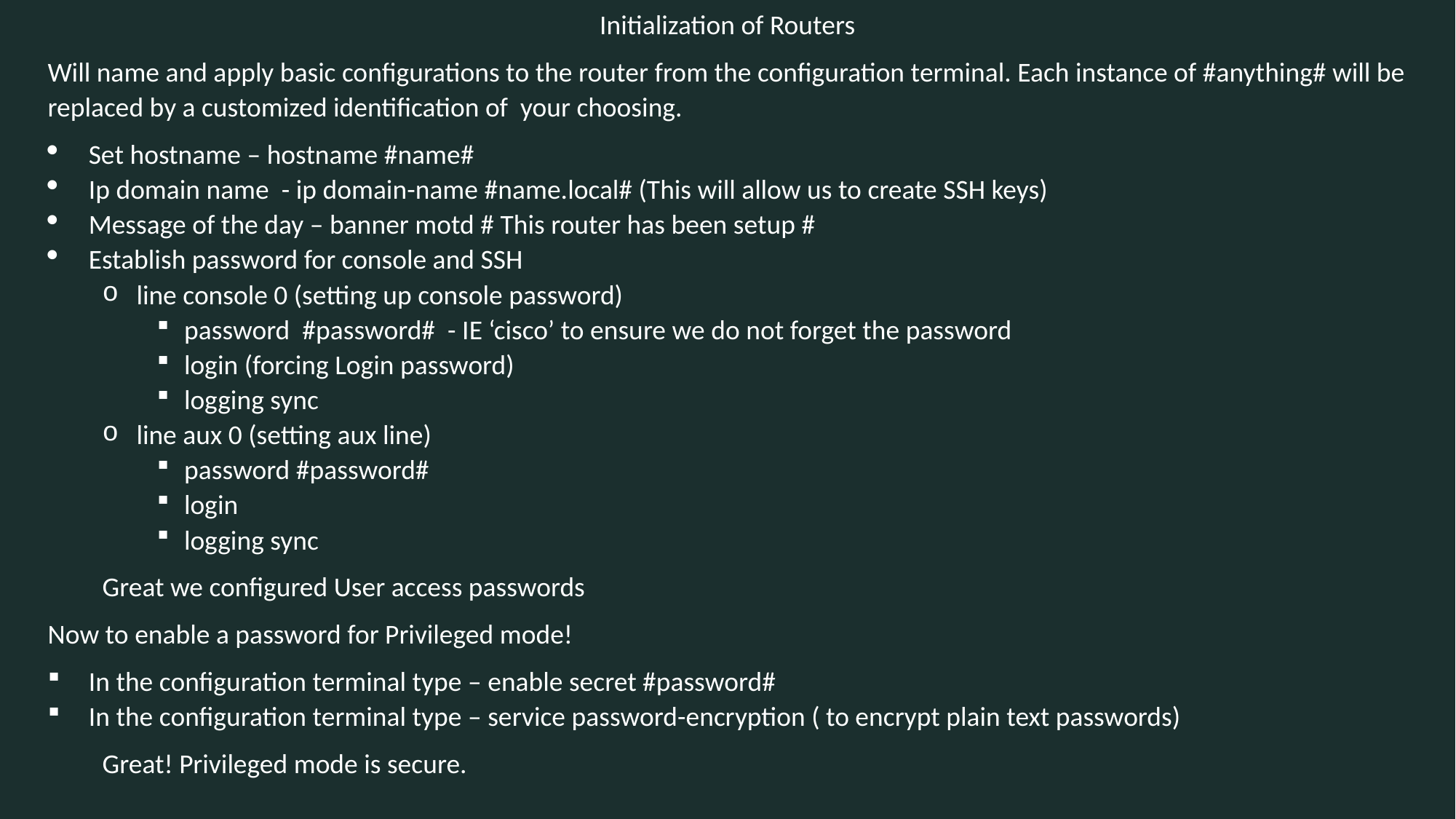

Initialization of Routers
Will name and apply basic configurations to the router from the configuration terminal. Each instance of #anything# will be replaced by a customized identification of  your choosing.
Set hostname – hostname #name#
Ip domain name  - ip domain-name #name.local# (This will allow us to create SSH keys)
Message of the day – banner motd # This router has been setup #
Establish password for console and SSH
line console 0 (setting up console password)
password  #password#  - IE ‘cisco’ to ensure we do not forget the password
login (forcing Login password)
logging sync
line aux 0 (setting aux line)
password #password#
login
logging sync
Great we configured User access passwords
Now to enable a password for Privileged mode!
In the configuration terminal type – enable secret #password#
In the configuration terminal type – service password-encryption ( to encrypt plain text passwords)
Great! Privileged mode is secure.